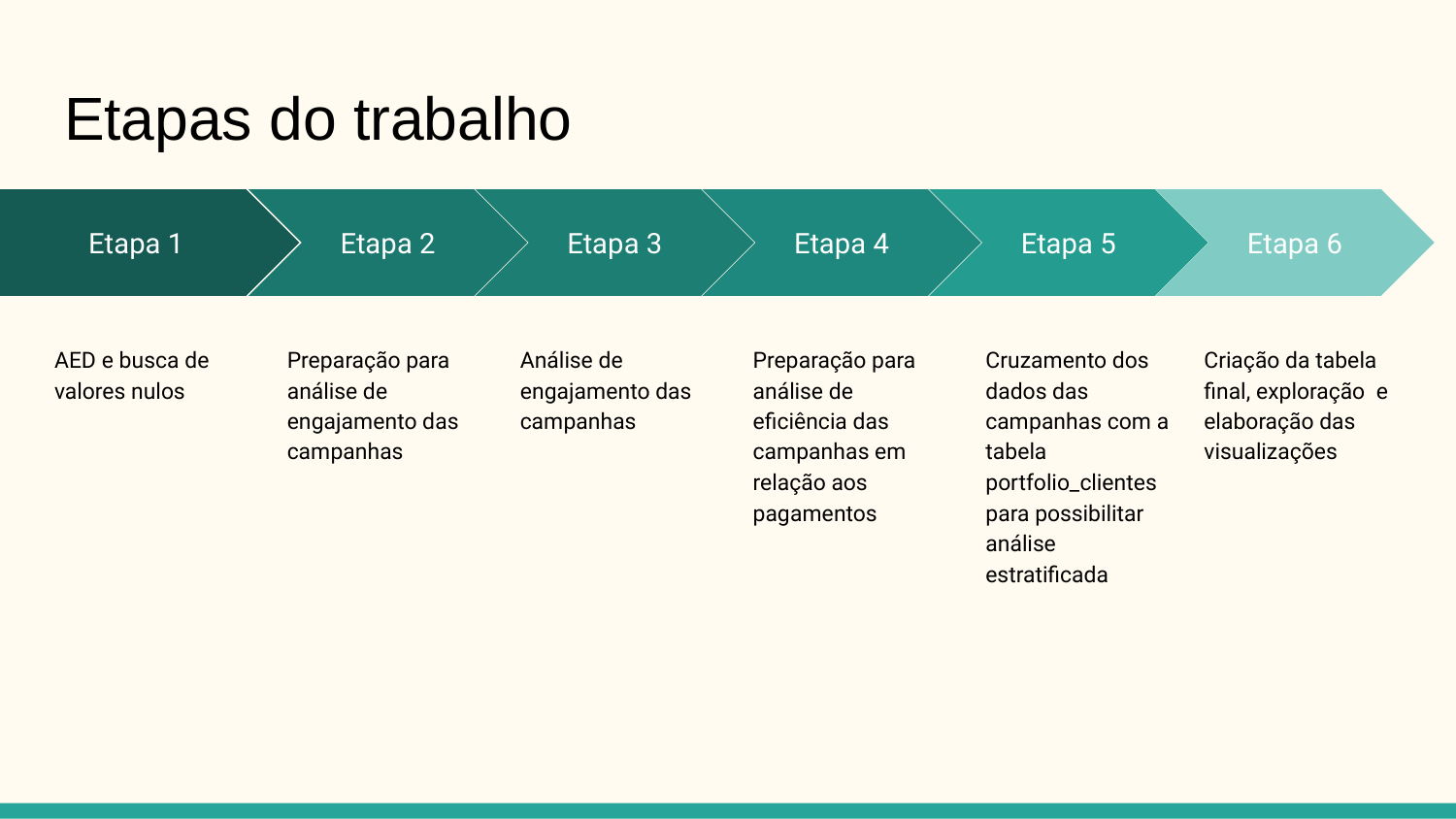

# Etapas do trabalho
Etapa 2
Preparação para análise de engajamento das campanhas

Etapa 3
Análise de engajamento das campanhas
Etapa 4
Preparação para análise de eficiência das campanhas em relação aos pagamentos
Etapa 5
Cruzamento dos dados das campanhas com a tabela portfolio_clientes para possibilitar análise estratificada
Etapa 6
Etapa 1
AED e busca de valores nulos
Criação da tabela final, exploração  e elaboração das visualizações